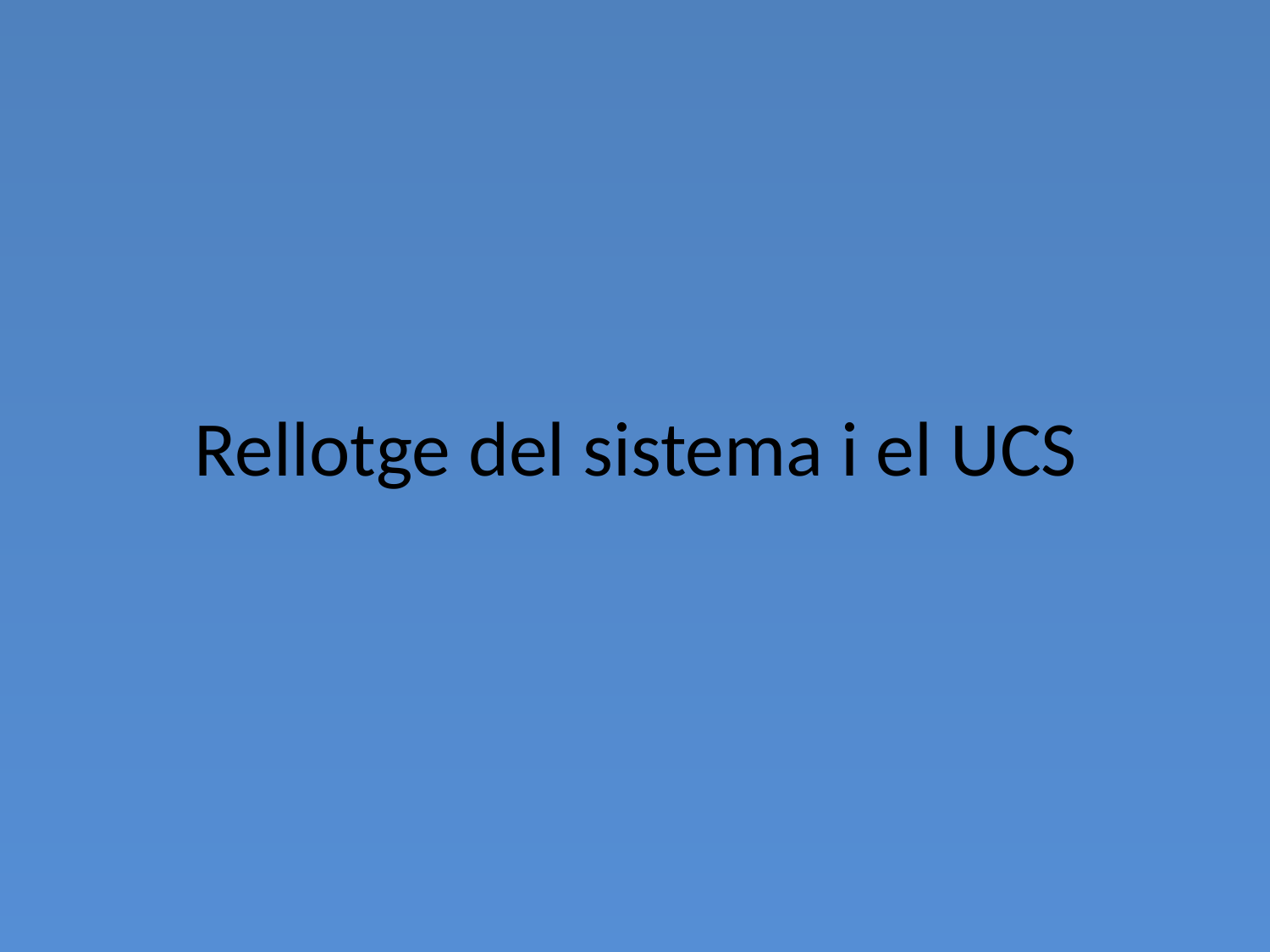

# Rellotge del sistema i el UCS